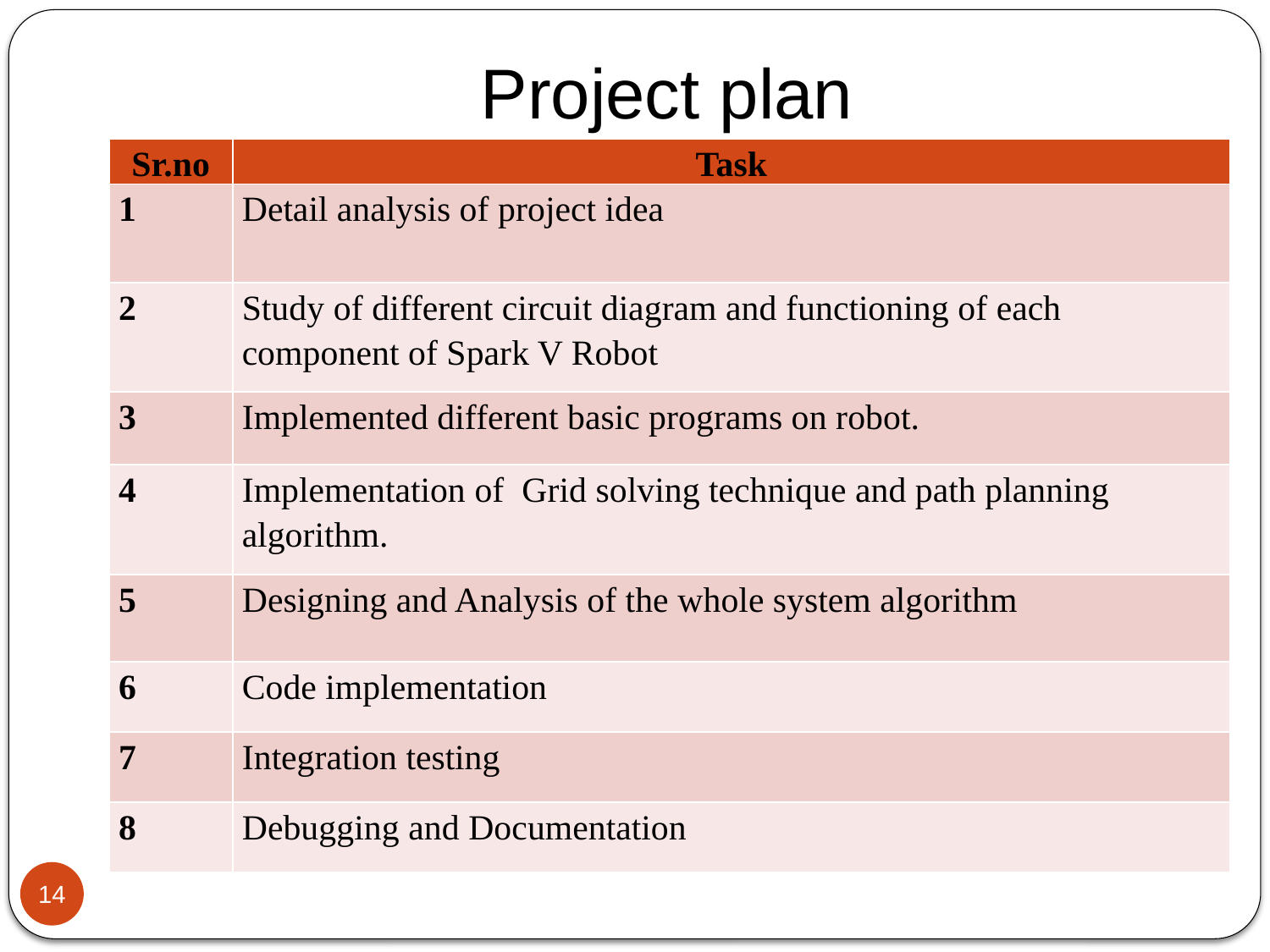

# Project plan
| Sr.no | Task |
| --- | --- |
| 1 | Detail analysis of project idea |
| 2 | Study of different circuit diagram and functioning of each component of Spark V Robot |
| 3 | Implemented different basic programs on robot. |
| 4 | Implementation of Grid solving technique and path planning algorithm. |
| 5 | Designing and Analysis of the whole system algorithm |
| 6 | Code implementation |
| 7 | Integration testing |
| 8 | Debugging and Documentation |

14